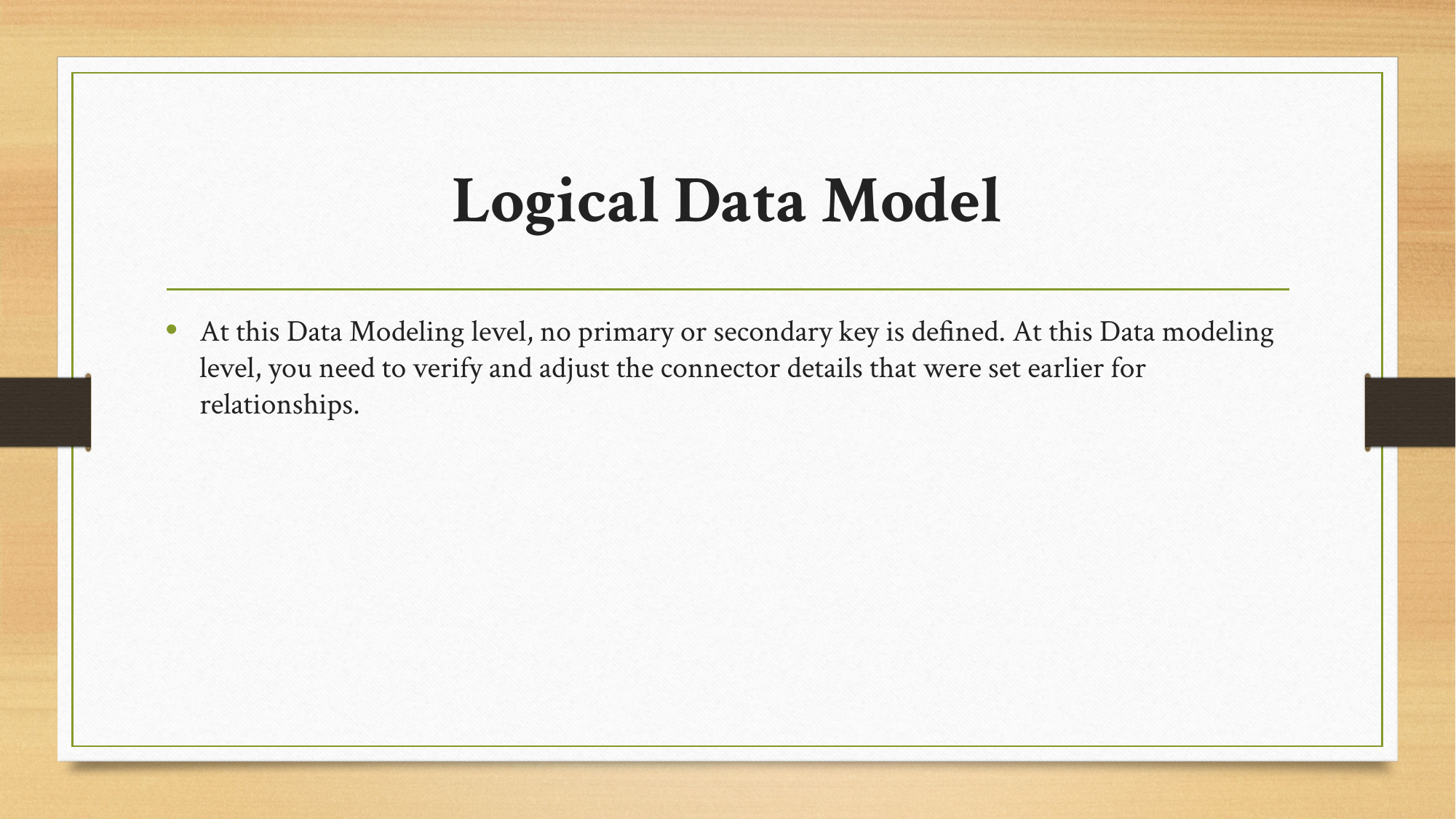

# Logical Data Model
At this Data Modeling level, no primary or secondary key is defined. At this Data modeling level, you need to verify and adjust the connector details that were set earlier for relationships.